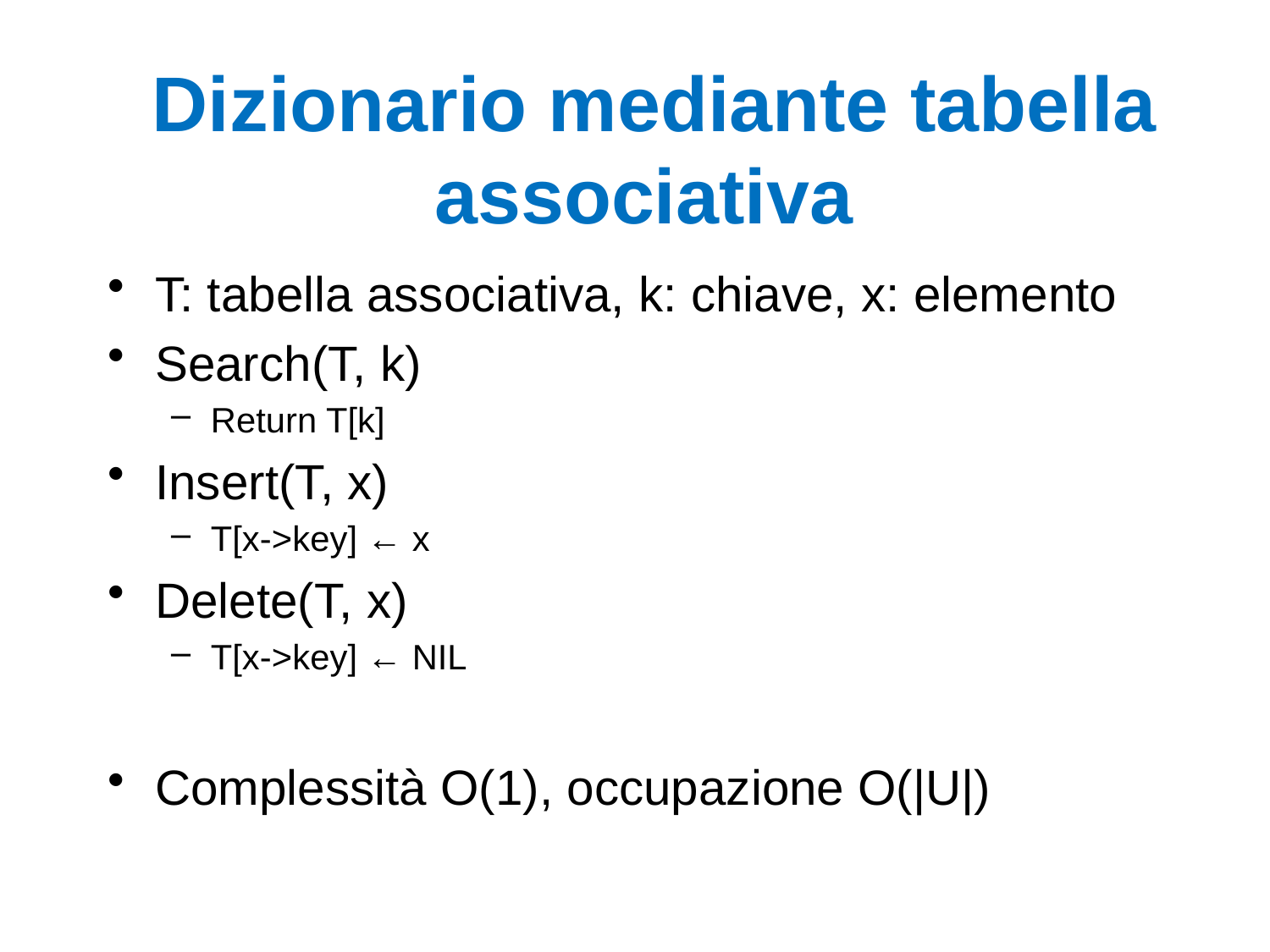

# Dizionario mediante tabella associativa
T: tabella associativa, k: chiave, x: elemento
Search(T, k)
Return T[k]
Insert(T, x)
T[x->key] ← x
Delete(T, x)
T[x->key] ← NIL

Complessità O(1), occupazione O(|U|)